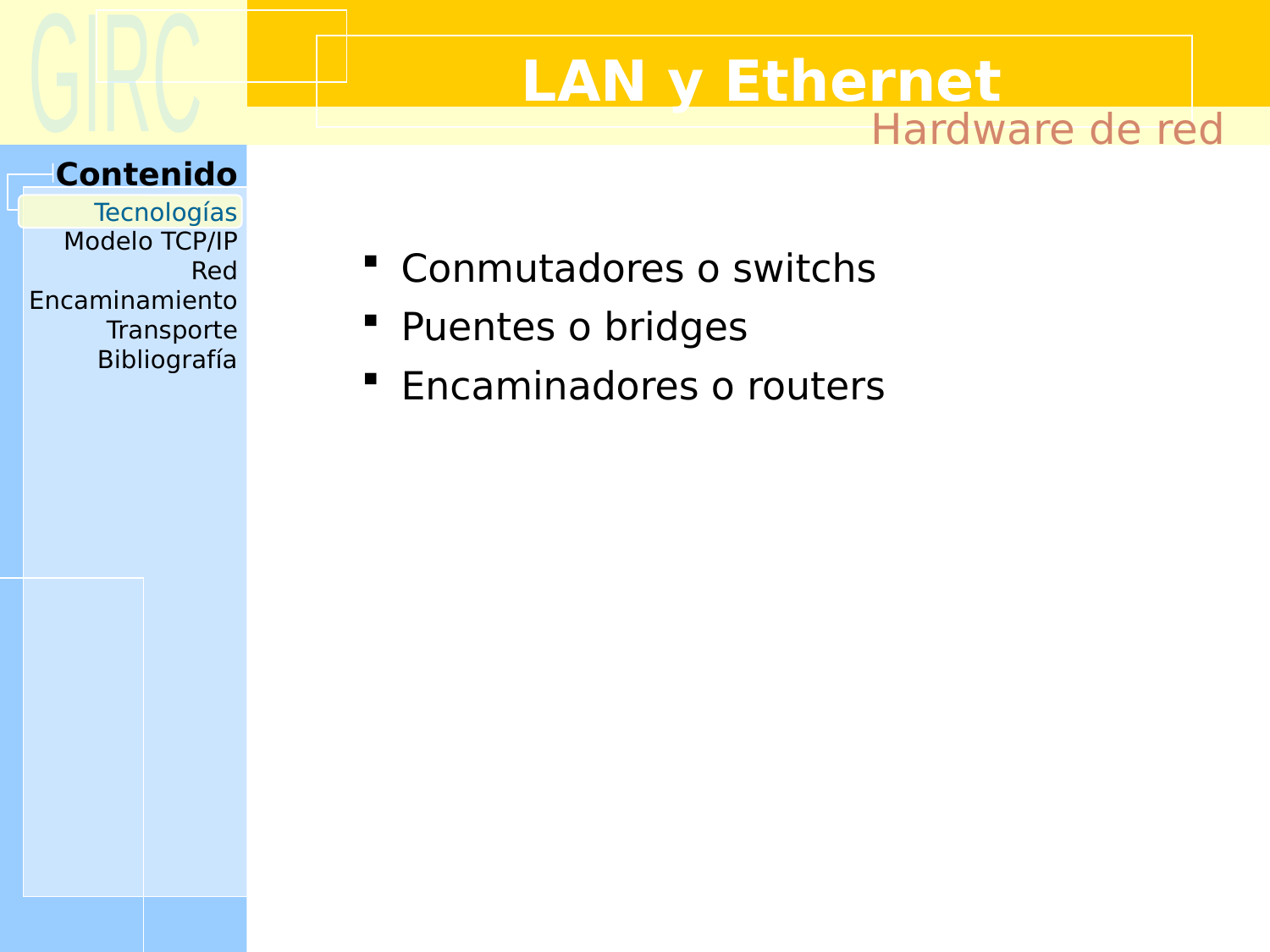

LAN y Ethernet
Hardware de red

Tecnologías

Conmutadores o switchs
Puentes o bridges
Encaminadores o routers